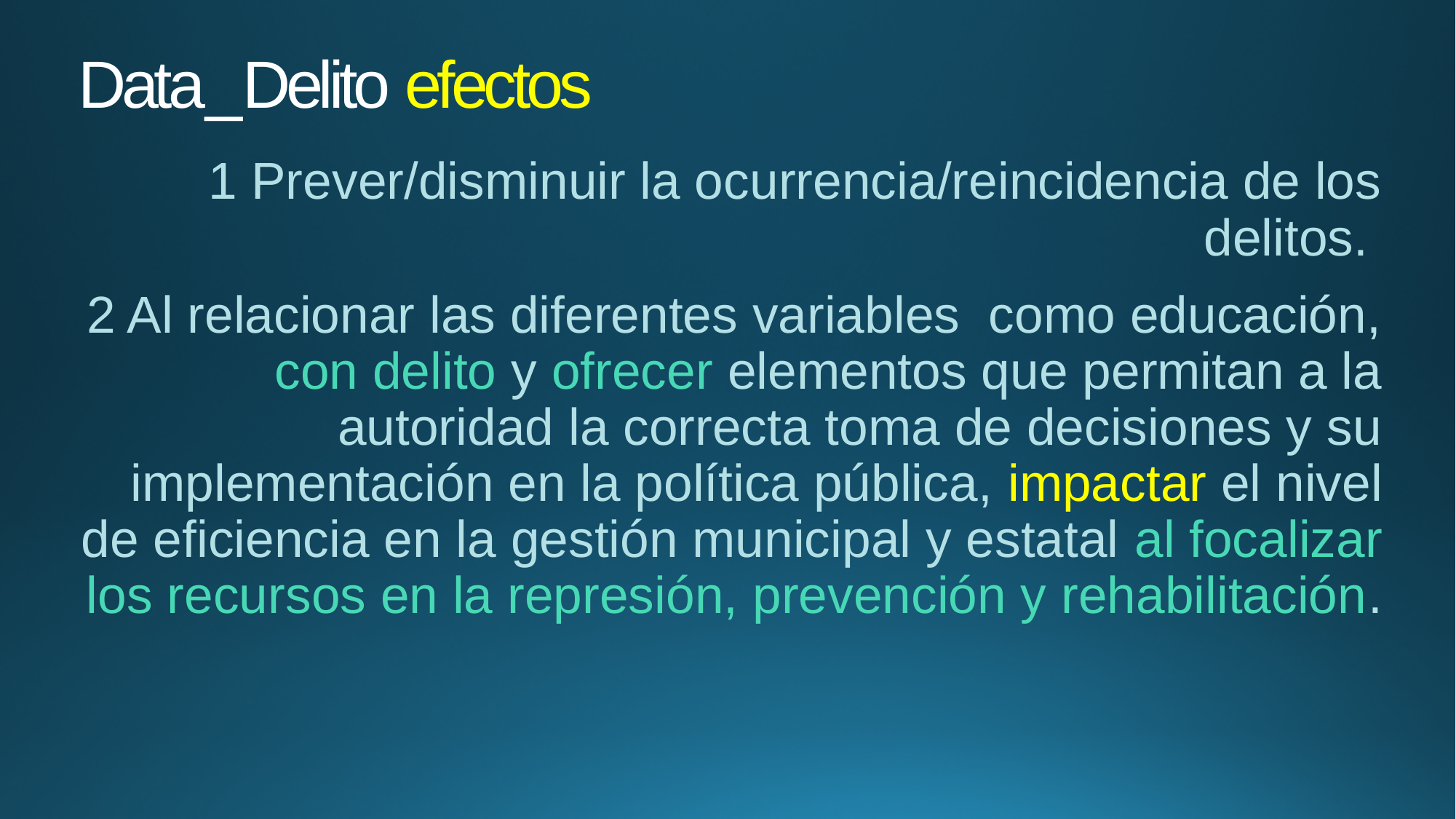

# Data_Delito efectos
1 Prever/disminuir la ocurrencia/reincidencia de los delitos.
2 Al relacionar las diferentes variables  como educación, con delito y ofrecer elementos que permitan a la autoridad la correcta toma de decisiones y su implementación en la política pública, impactar el nivel de eficiencia en la gestión municipal y estatal al focalizar los recursos en la represión, prevención y rehabilitación.